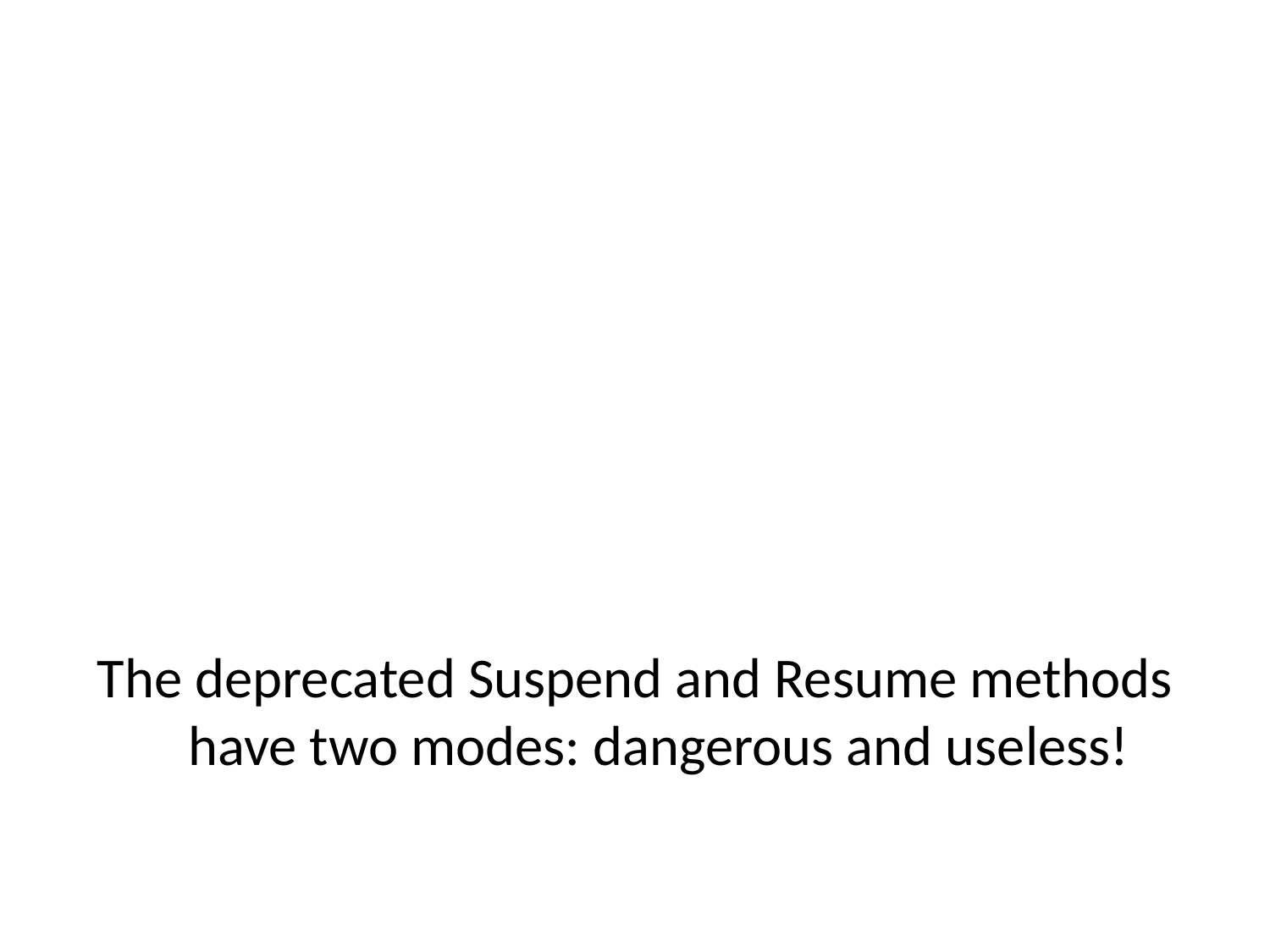

The deprecated Suspend and Resume methods have two modes: dangerous and useless!